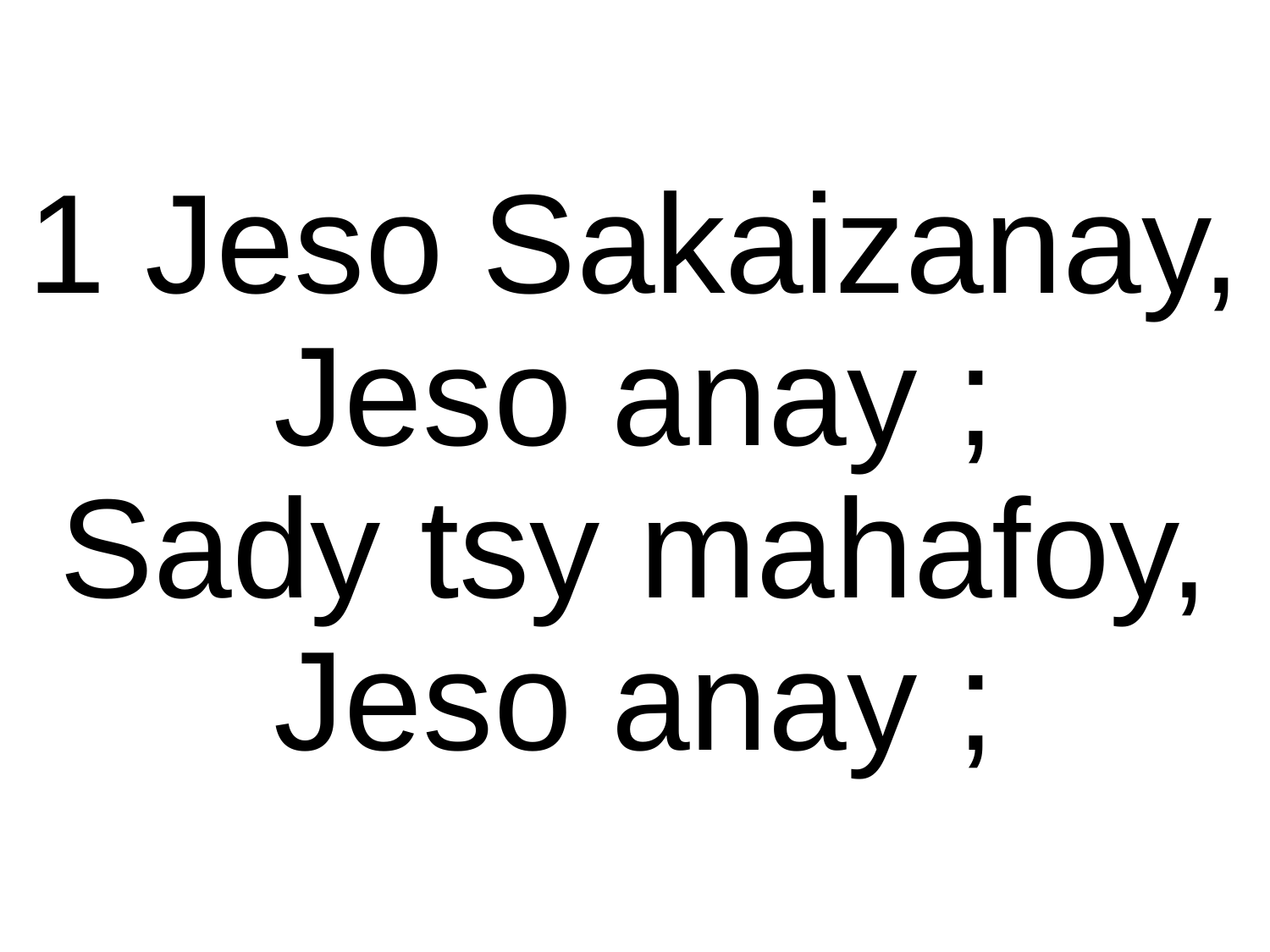

1 Jeso Sakaizanay,
Jeso anay ;
Sady tsy mahafoy,
Jeso anay ;